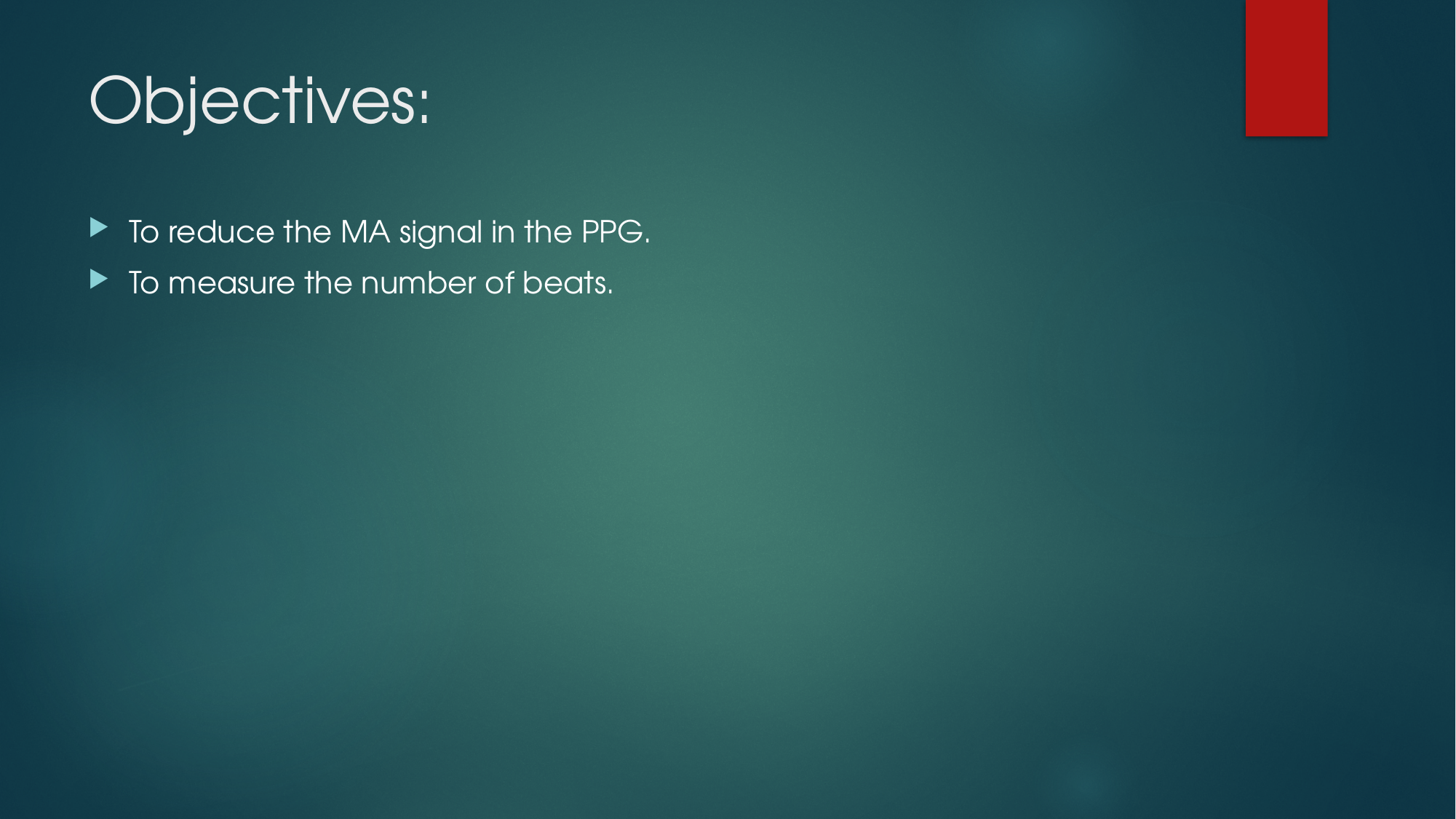

# Objectives:
To reduce the MA signal in the PPG.
To measure the number of beats.